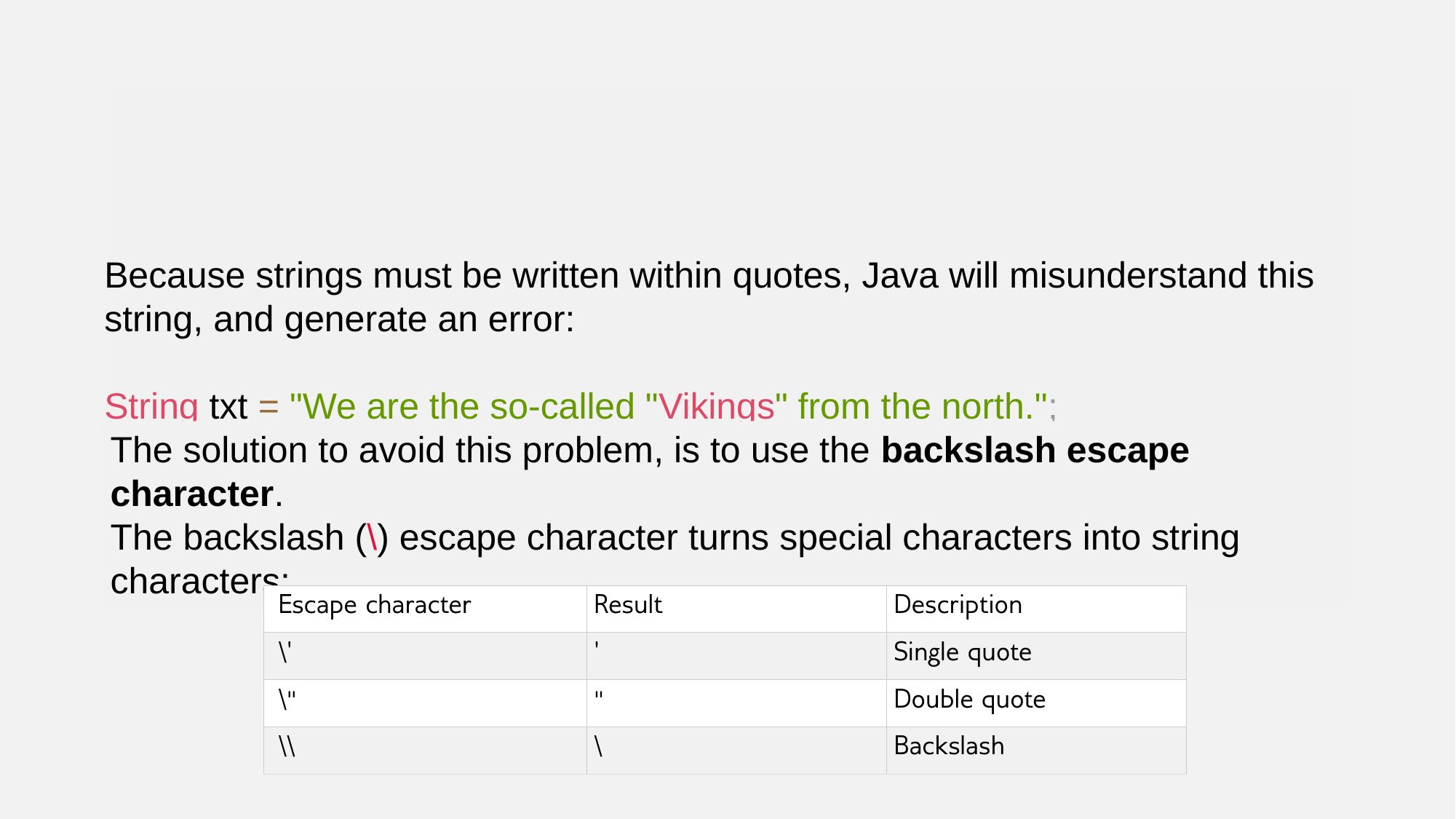

# Special Characters
Because strings must be written within quotes, Java will misunderstand this string, and generate an error:

String txt = "We are the so-called "Vikings" from the north.";
The solution to avoid this problem, is to use the backslash escape character.
The backslash (\) escape character turns special characters into string characters:
| Escape character | Result | Description |
| --- | --- | --- |
| \' | ' | Single quote |
| \" | " | Double quote |
| \\ | \ | Backslash |